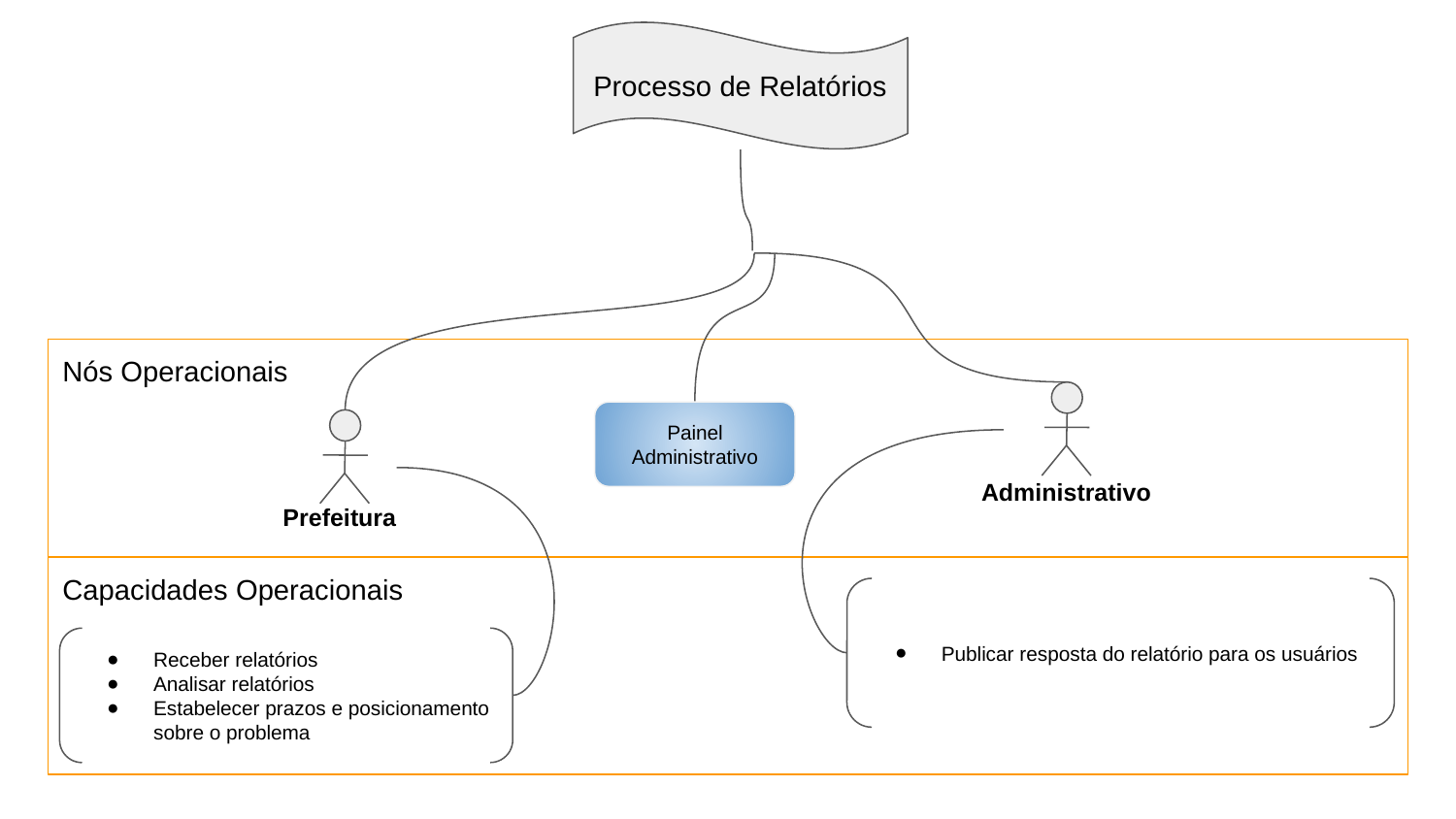

Processo de Relatórios
Nós Operacionais

Administrativo
Painel Administrativo

Prefeitura
Capacidades Operacionais
Publicar resposta do relatório para os usuários
Receber relatórios
Analisar relatórios
Estabelecer prazos e posicionamento sobre o problema